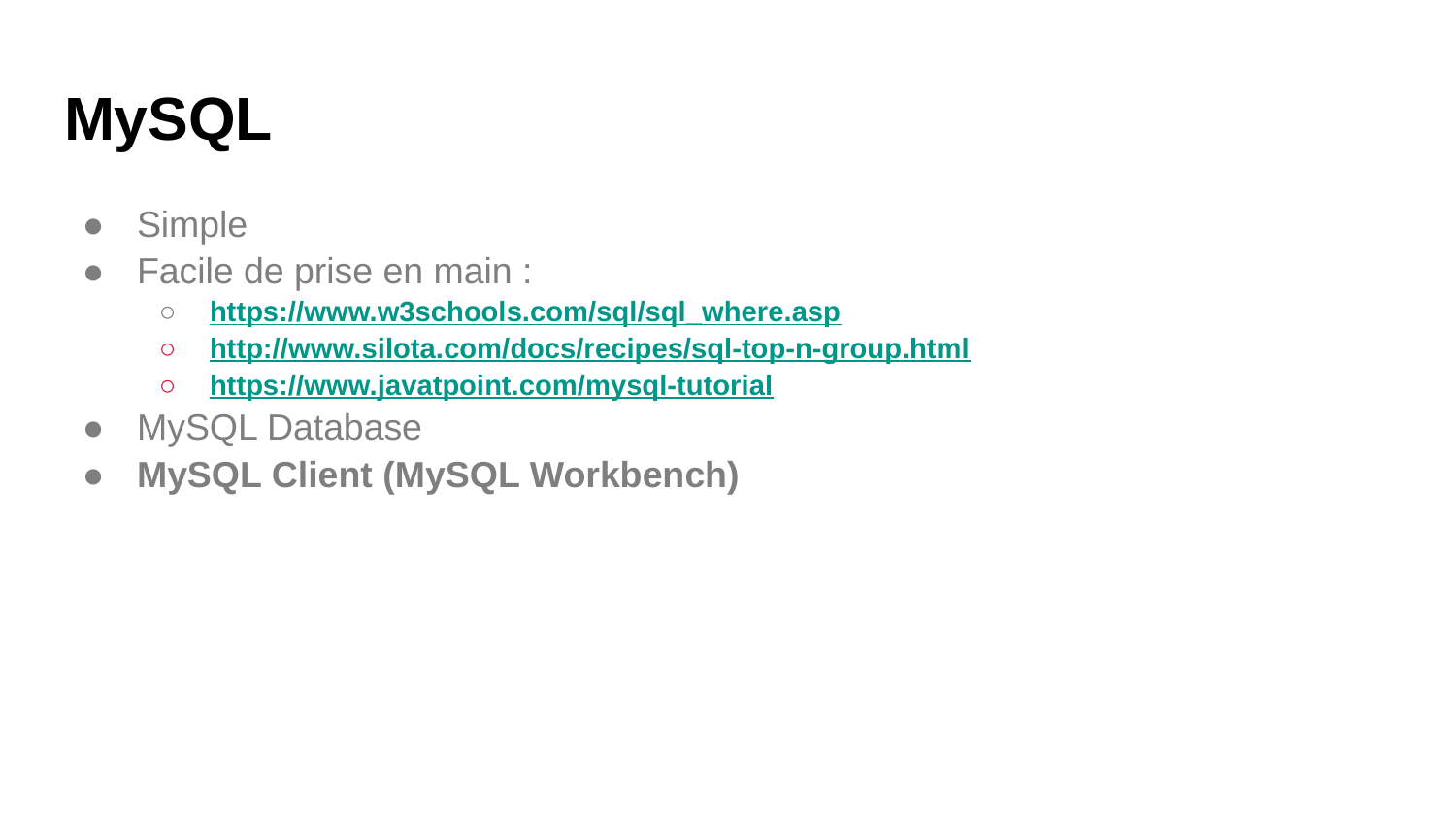

# MySQL
Simple
Facile de prise en main :
https://www.w3schools.com/sql/sql_where.asp
http://www.silota.com/docs/recipes/sql-top-n-group.html
https://www.javatpoint.com/mysql-tutorial
MySQL Database
MySQL Client (MySQL Workbench)